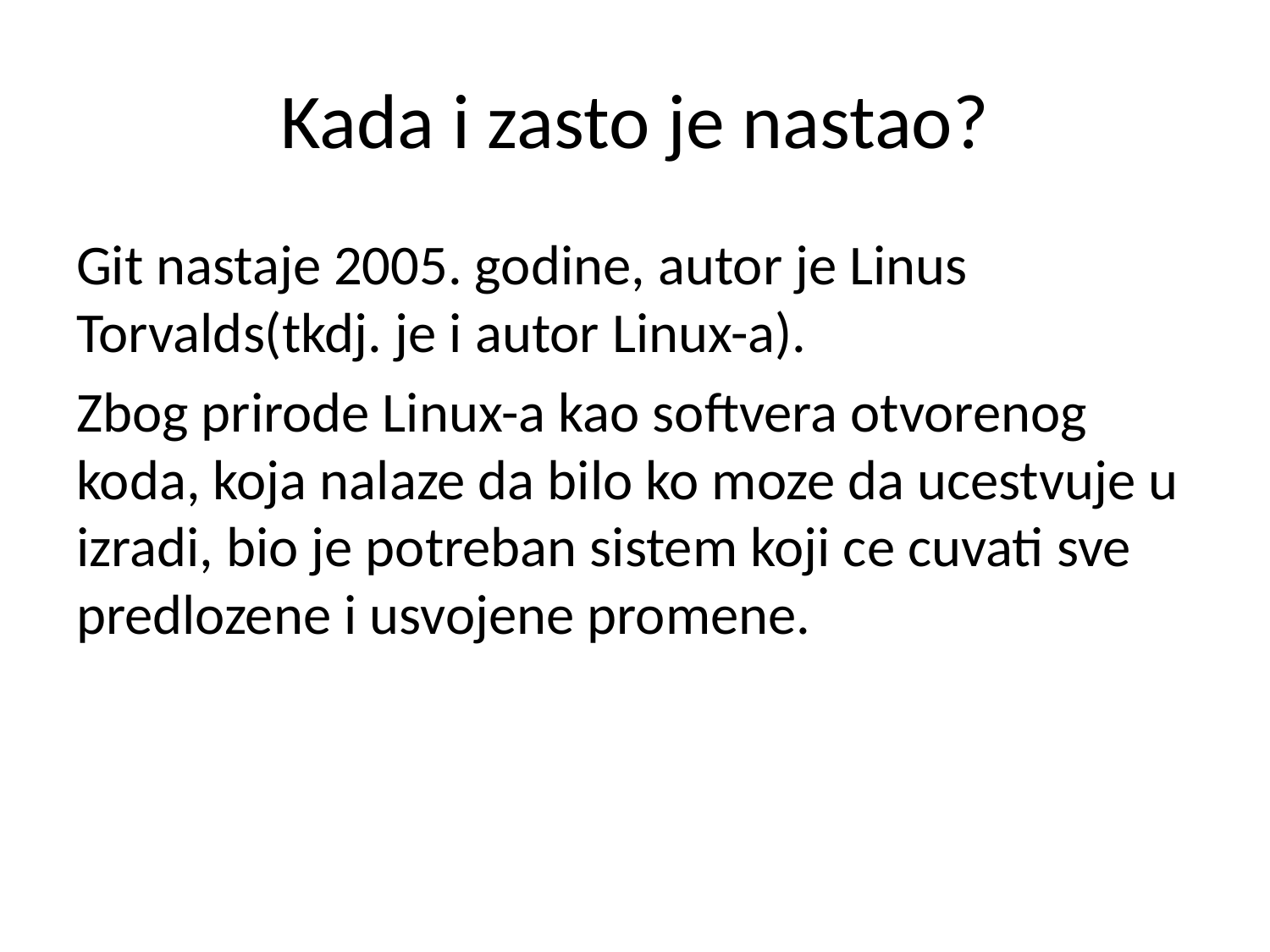

# Kada i zasto je nastao?
Git nastaje 2005. godine, autor je Linus Torvalds(tkdj. je i autor Linux-a).
Zbog prirode Linux-a kao softvera otvorenog koda, koja nalaze da bilo ko moze da ucestvuje u izradi, bio je potreban sistem koji ce cuvati sve predlozene i usvojene promene.